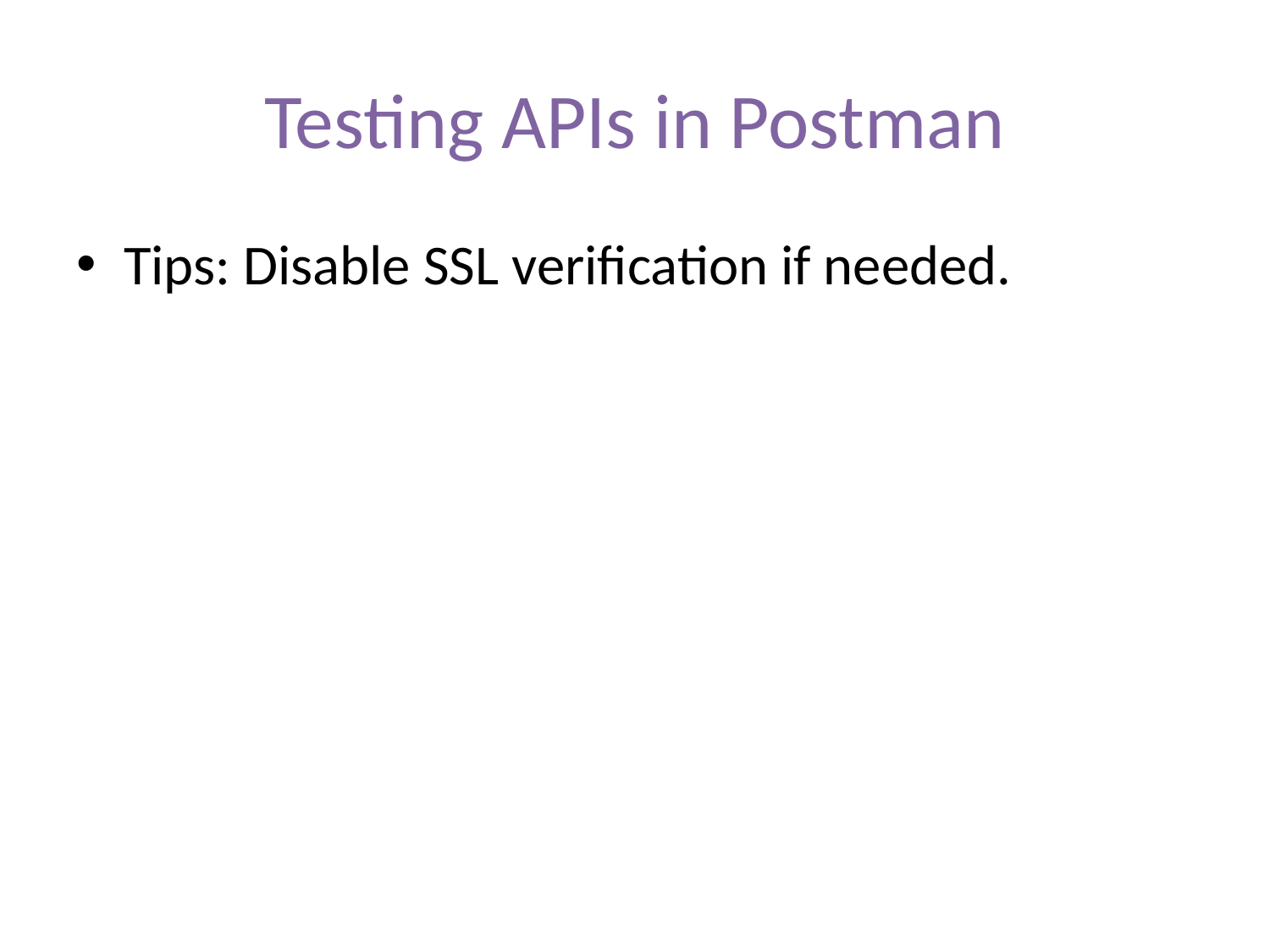

# Testing APIs in Postman
Tips: Disable SSL verification if needed.